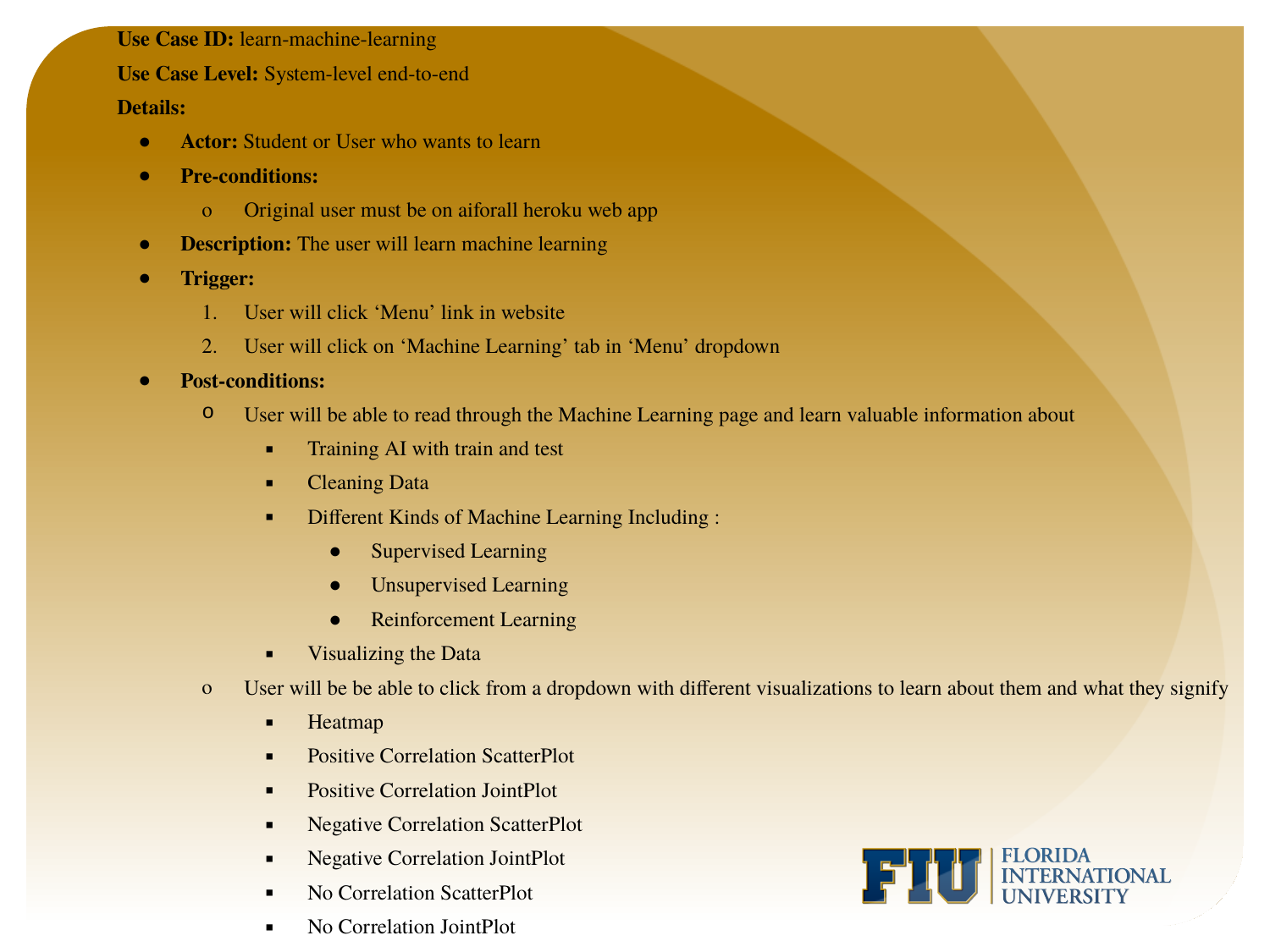

Use Case ID: learn-machine-learning
Use Case Level: System-level end-to-end
Details:
Actor: Student or User who wants to learn
Pre-conditions:
Original user must be on aiforall heroku web app
Description: The user will learn machine learning
Trigger:
User will click ‘Menu’ link in website
User will click on ‘Machine Learning’ tab in ‘Menu’ dropdown
Post-conditions:
User will be able to read through the Machine Learning page and learn valuable information about
Training AI with train and test
Cleaning Data
Different Kinds of Machine Learning Including :
Supervised Learning
Unsupervised Learning
Reinforcement Learning
Visualizing the Data
User will be be able to click from a dropdown with different visualizations to learn about them and what they signify
Heatmap
Positive Correlation ScatterPlot
Positive Correlation JointPlot
Negative Correlation ScatterPlot
Negative Correlation JointPlot
No Correlation ScatterPlot
No Correlation JointPlot